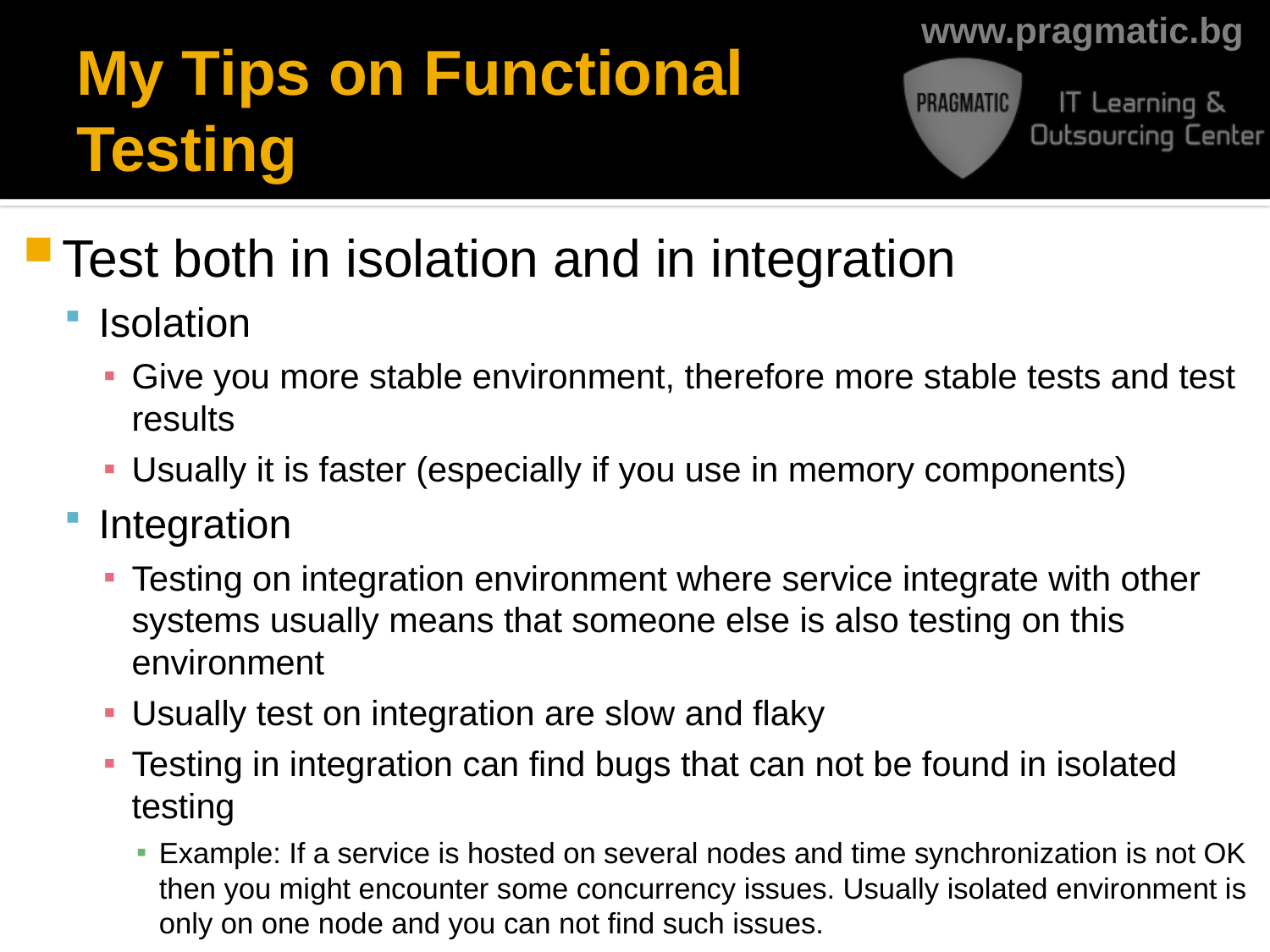

# My Tips on Functional Testing
Test both in isolation and in integration
Isolation
Give you more stable environment, therefore more stable tests and test results
Usually it is faster (especially if you use in memory components)
Integration
Testing on integration environment where service integrate with other systems usually means that someone else is also testing on this environment
Usually test on integration are slow and flaky
Testing in integration can find bugs that can not be found in isolated testing
Example: If a service is hosted on several nodes and time synchronization is not OK then you might encounter some concurrency issues. Usually isolated environment is only on one node and you can not find such issues.